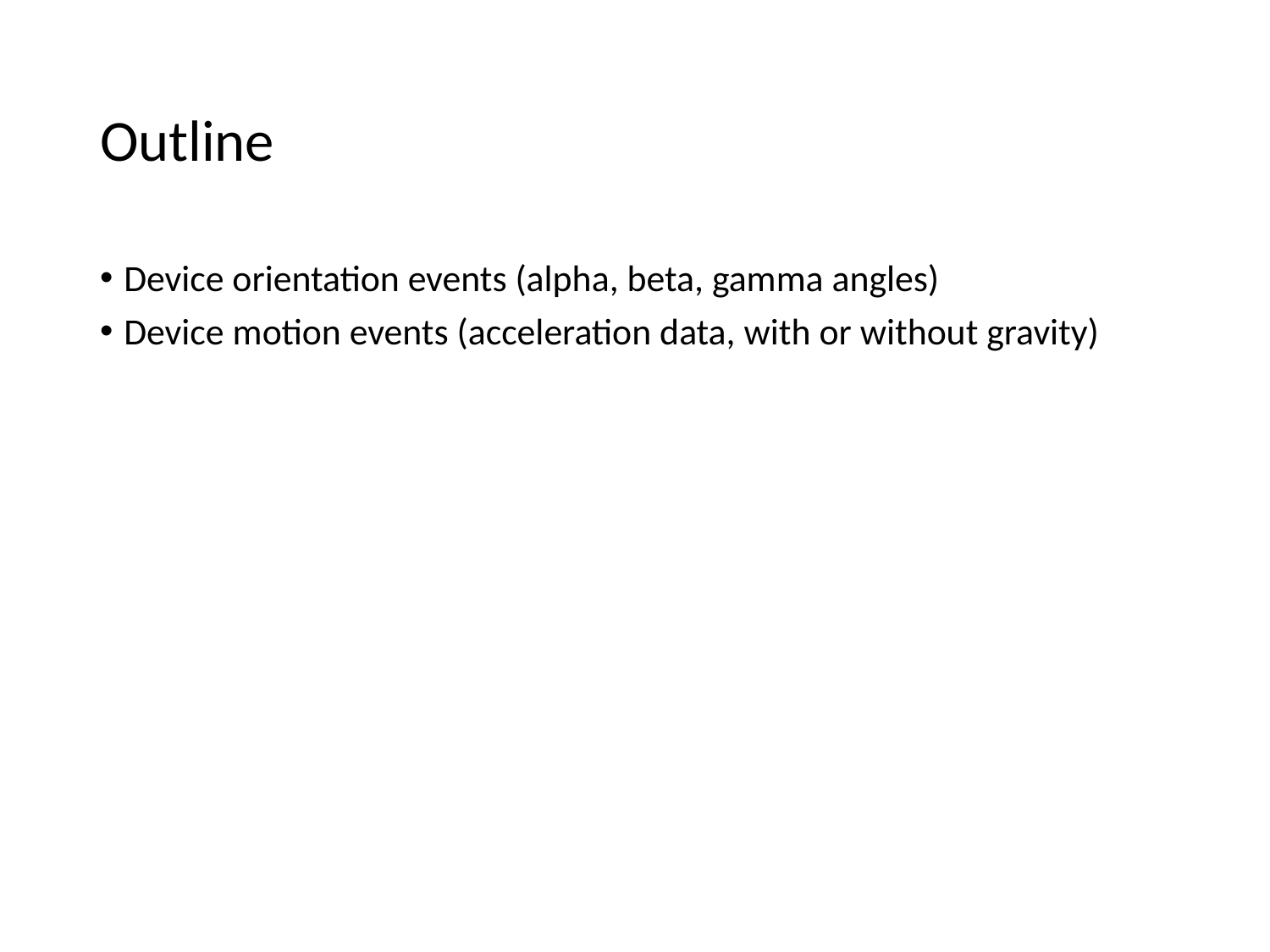

# Outline
Device orientation events (alpha, beta, gamma angles)
Device motion events (acceleration data, with or without gravity)